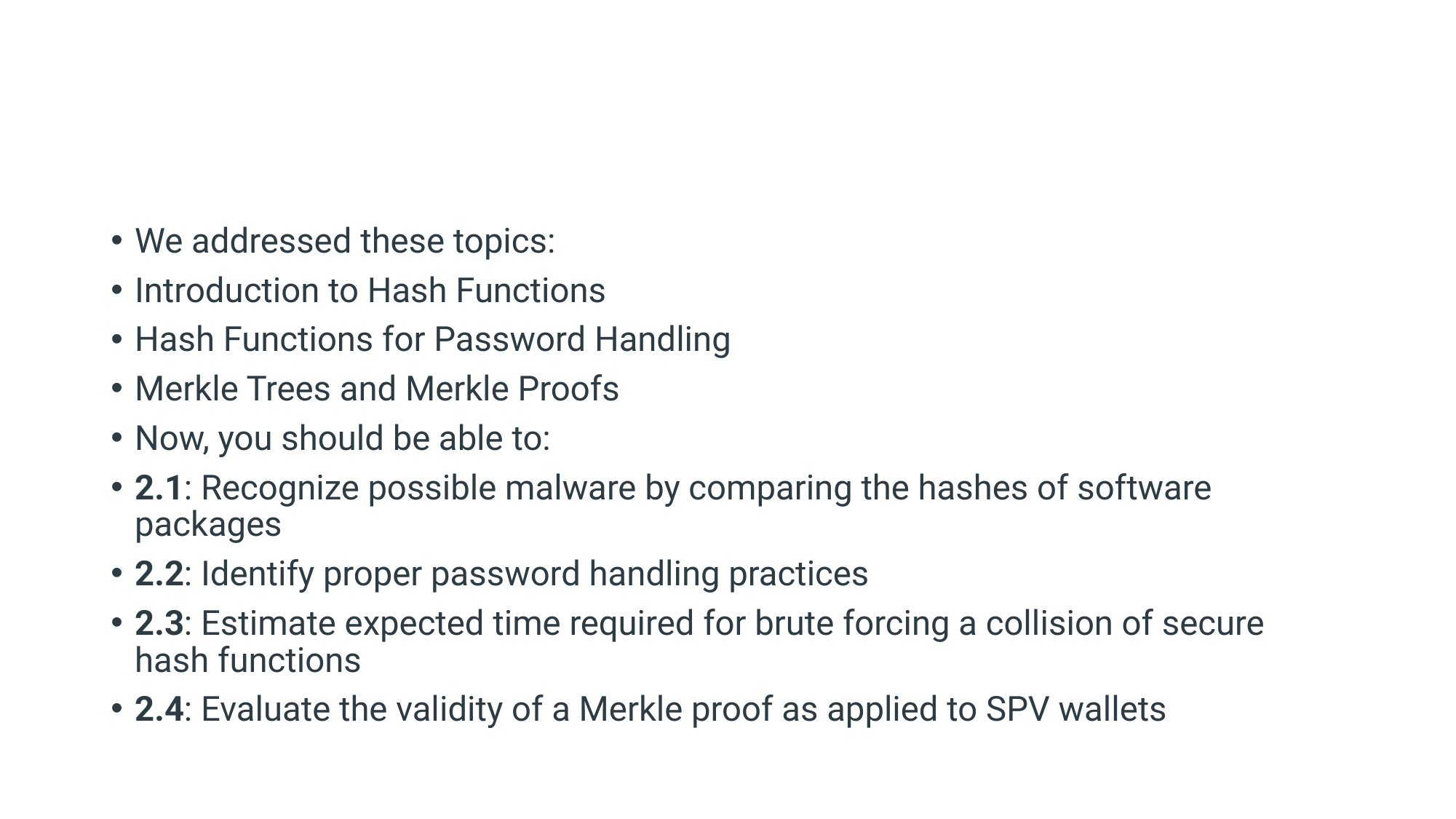

#
We addressed these topics:
Introduction to Hash Functions
Hash Functions for Password Handling
Merkle Trees and Merkle Proofs
Now, you should be able to:
2.1: Recognize possible malware by comparing the hashes of software packages
2.2: Identify proper password handling practices
2.3: Estimate expected time required for brute forcing a collision of secure hash functions
2.4: Evaluate the validity of a Merkle proof as applied to SPV wallets